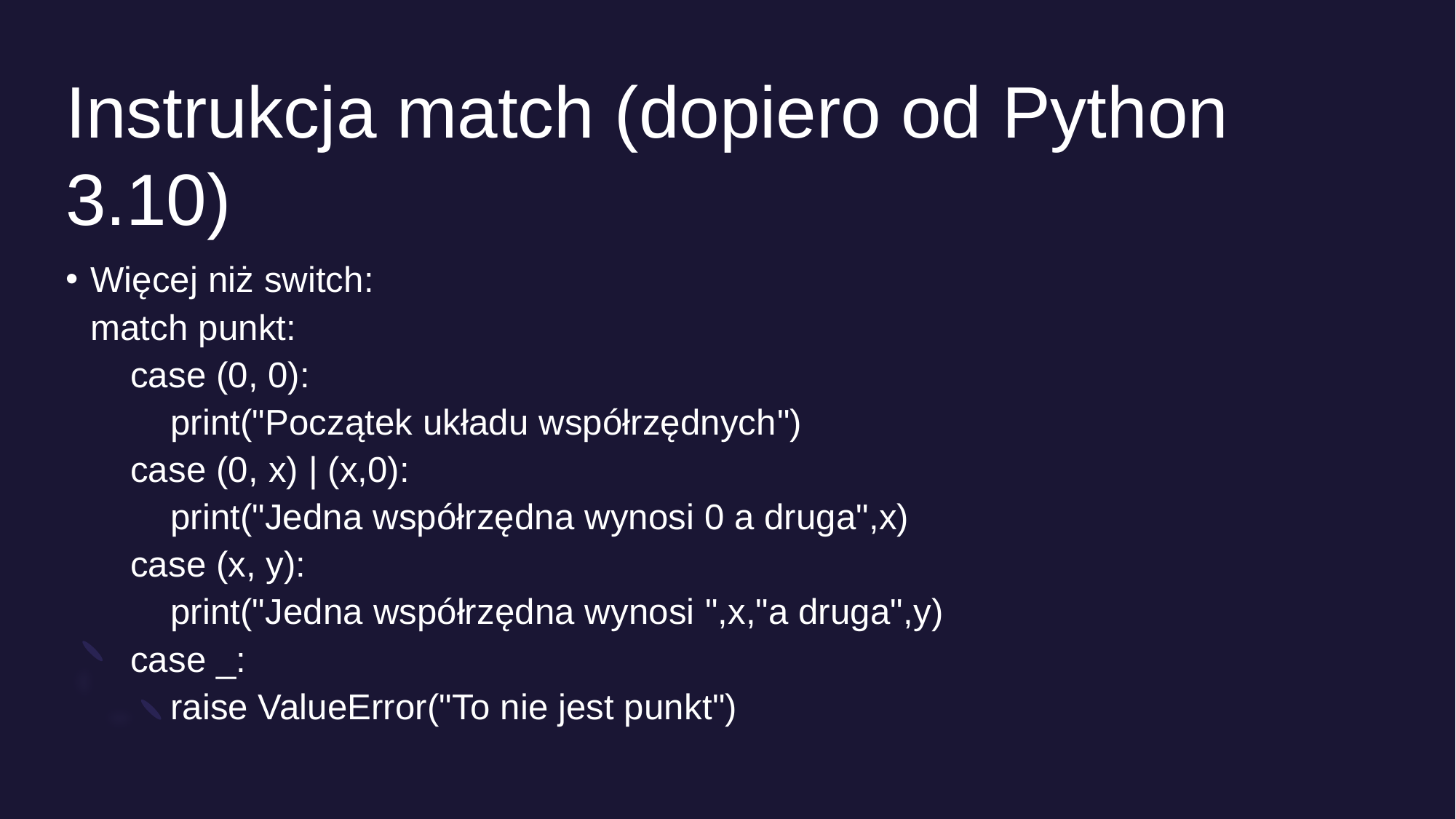

# Instrukcja match (dopiero od Python 3.10)
Więcej niż switch:
match punkt:
    case (0, 0):
        print("Początek układu współrzędnych")
    case (0, x) | (x,0):
        print("Jedna współrzędna wynosi 0 a druga",x)
    case (x, y):
        print("Jedna współrzędna wynosi ",x,"a druga",y)
    case _:
        raise ValueError("To nie jest punkt")